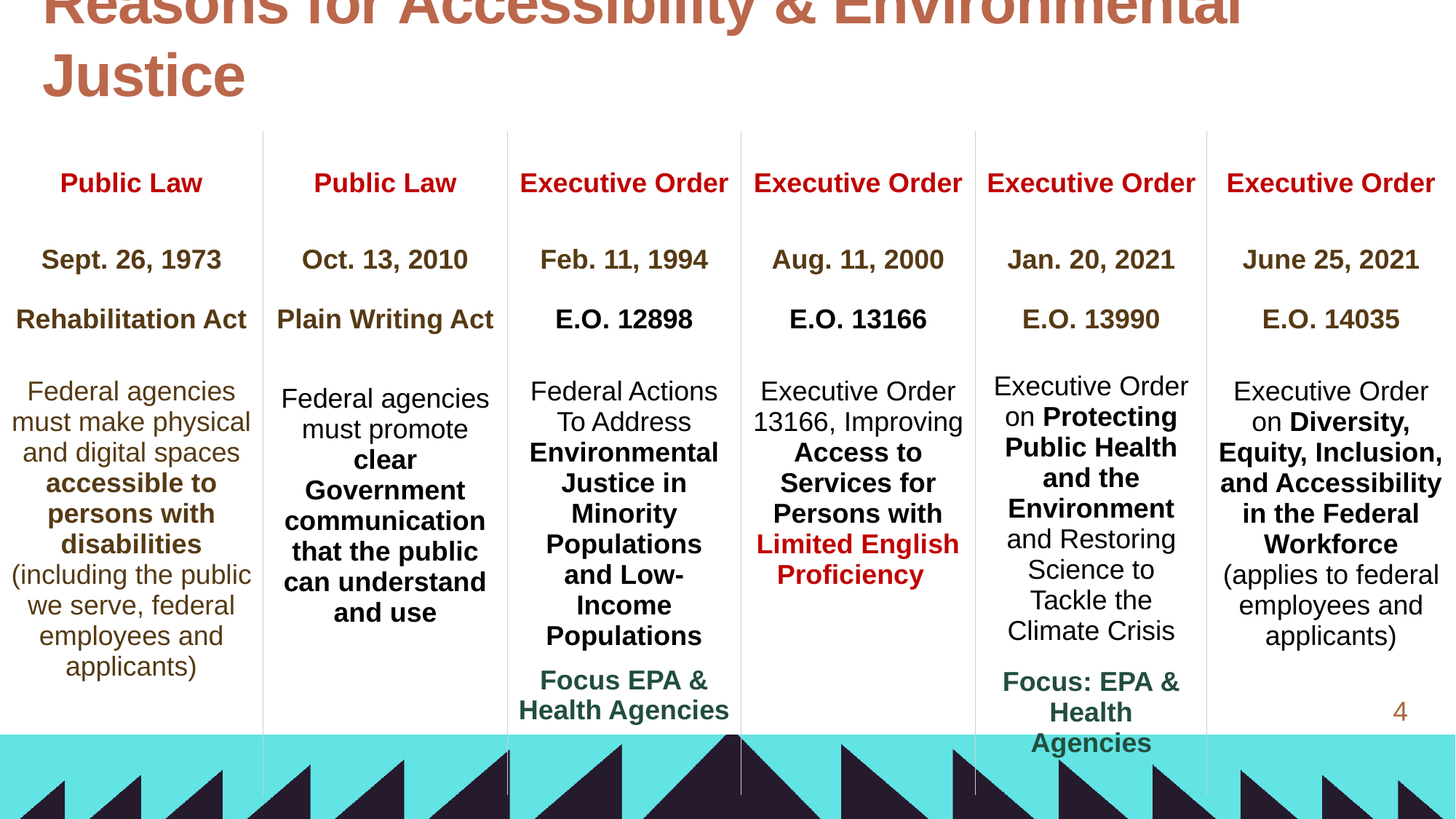

# Reasons for Accessibility & Environmental Justice
| Public Law | Public Law | Executive Order | Executive Order | Executive Order | Executive Order |
| --- | --- | --- | --- | --- | --- |
| Sept. 26, 1973 | Oct. 13, 2010 | Feb. 11, 1994 | Aug. 11, 2000 | Jan. 20, 2021 | June 25, 2021 |
| Rehabilitation Act Federal agencies must make physical and digital spaces accessible to persons with disabilities (including the public we serve, federal employees and applicants) | Plain Writing Act Federal agencies must promote clear Government communication that the public can understand and use | E.O. 12898 Federal Actions To Address Environmental Justice in Minority Populations and Low-Income Populations Focus EPA & Health Agencies | E.O. 13166 Executive Order 13166, Improving Access to Services for Persons with Limited English Proficiency | E.O. 13990 Executive Order on Protecting Public Health and the Environment and Restoring Science to Tackle the Climate Crisis Focus: EPA & Health Agencies | E.O. 14035 Executive Order on Diversity, Equity, Inclusion, and Accessibility in the Federal Workforce (applies to federal employees and applicants) |
4